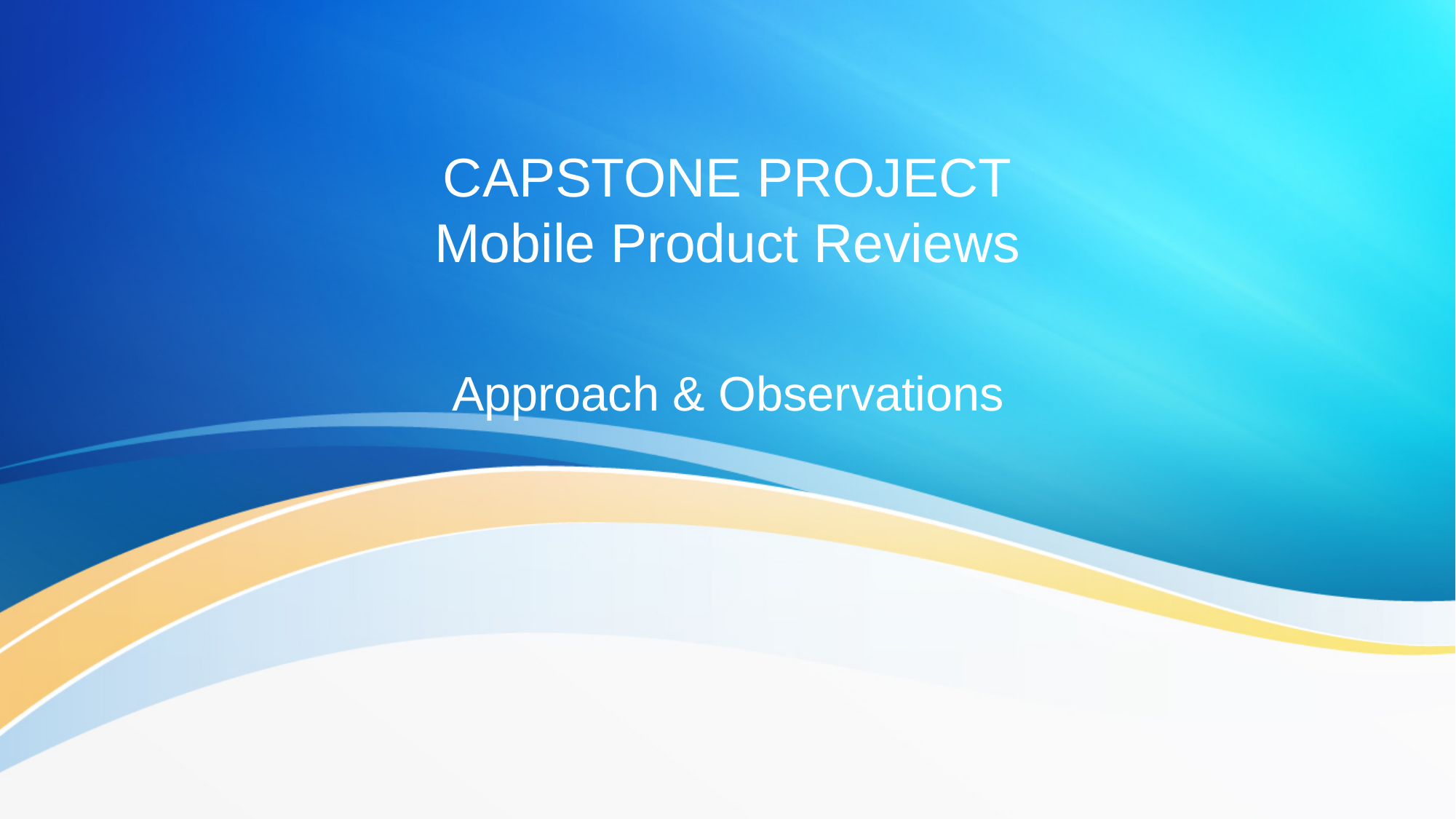

# CAPSTONE PROJECT Mobile Product Reviews

Approach & Observations